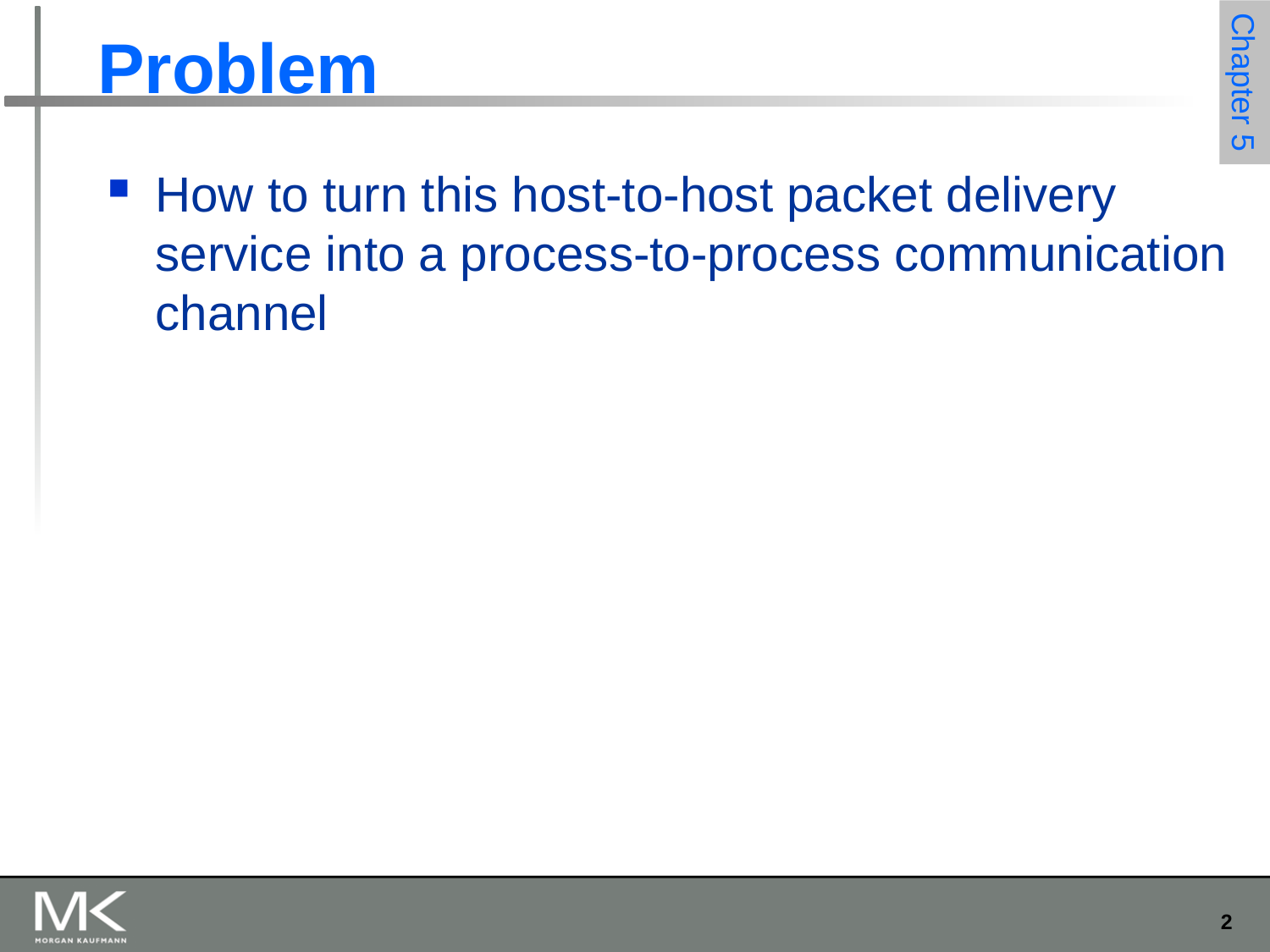

# Problem
How to turn this host-to-host packet delivery service into a process-to-process communication channel